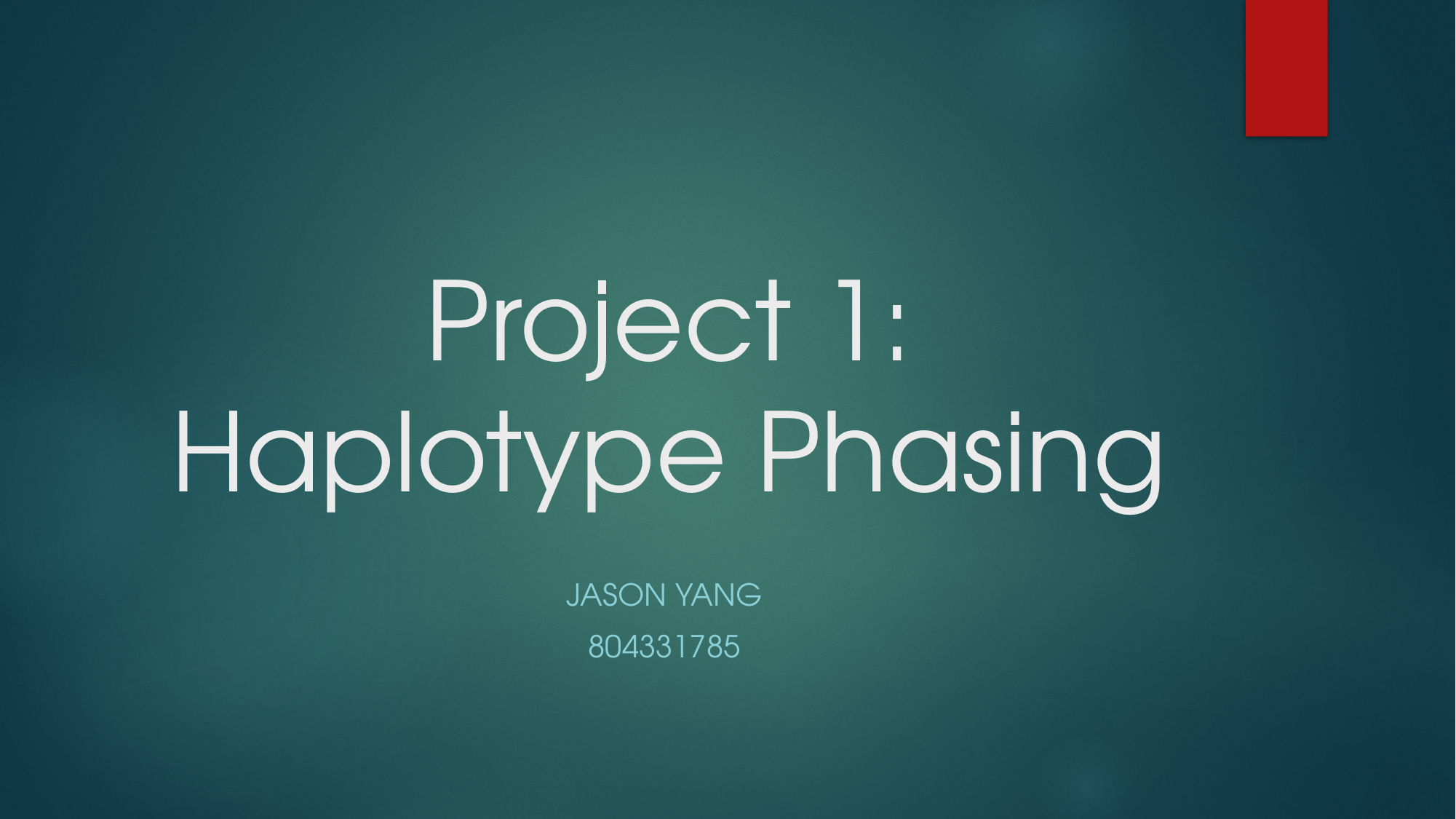

# Project 1: Haplotype Phasing
Jason Yang
804331785